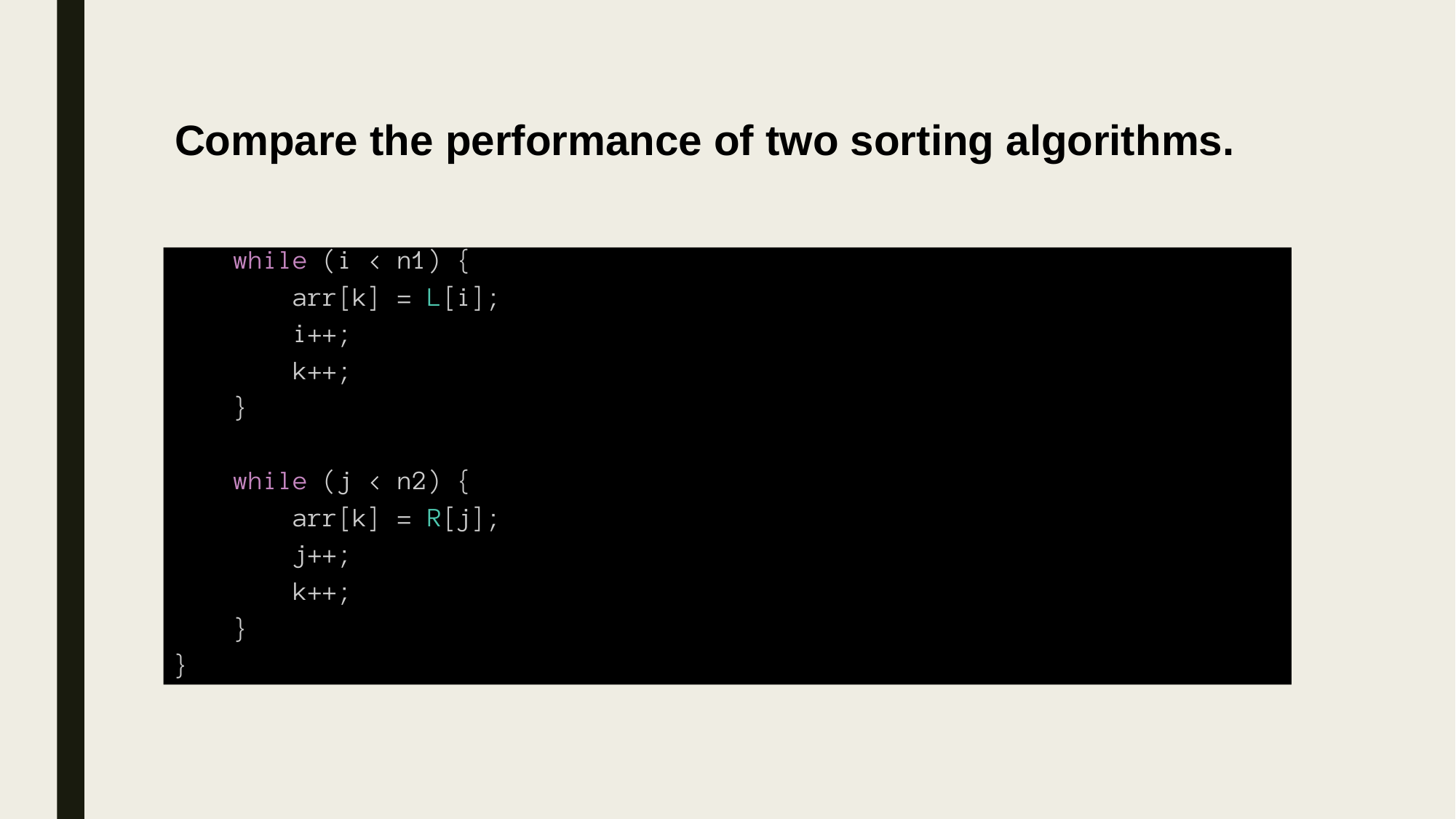

# Compare the performance of two sorting algorithms.
    while (i < n1) {
        arr[k] = L[i];
        i++;
        k++;
    }

    while (j < n2) {
        arr[k] = R[j];
        j++;
        k++;
    }
}